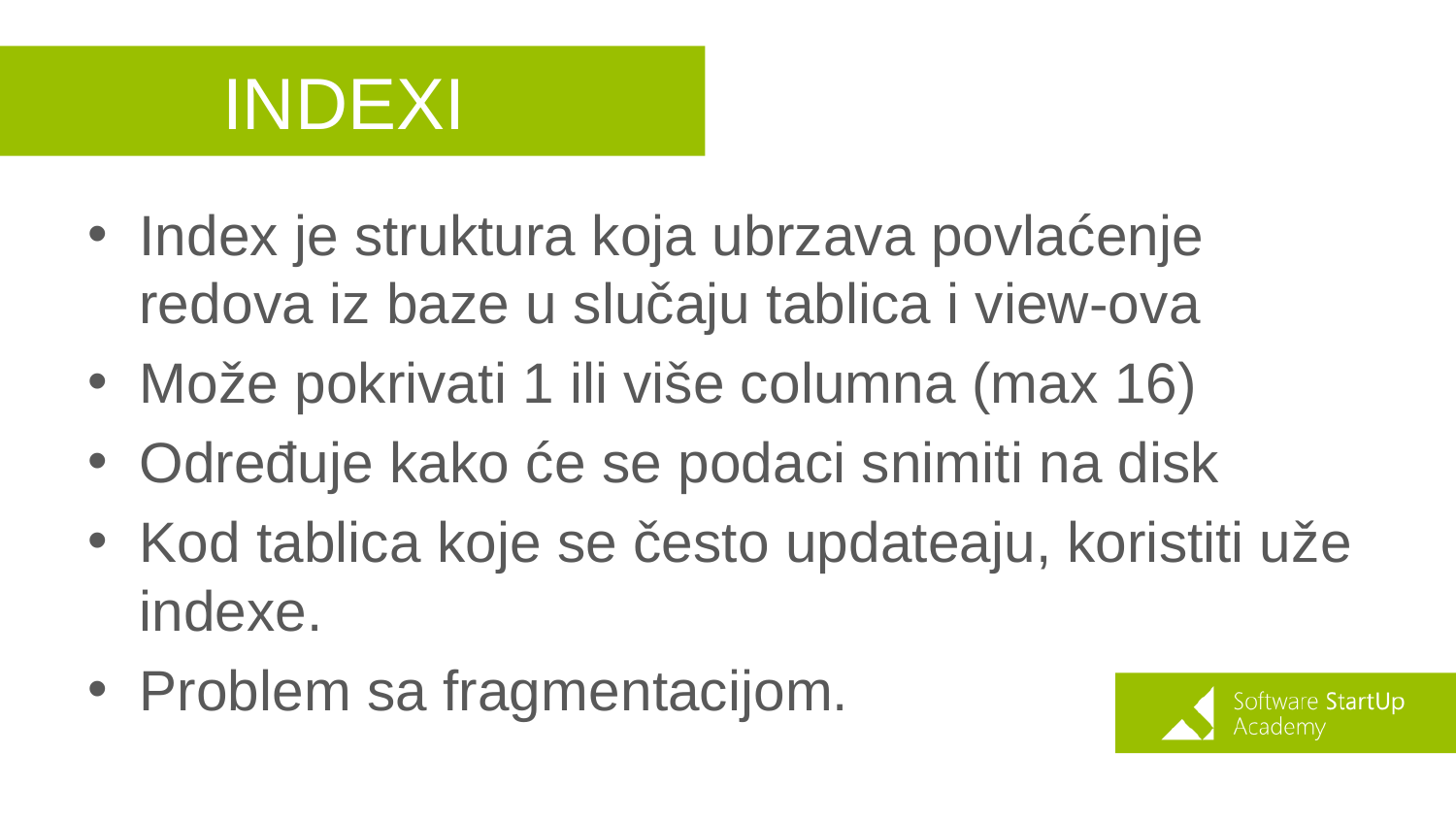

# INDEXI
Index je struktura koja ubrzava povlaćenje redova iz baze u slučaju tablica i view-ova
Može pokrivati 1 ili više columna (max 16)
Određuje kako će se podaci snimiti na disk
Kod tablica koje se često updateaju, koristiti uže indexe.
Problem sa fragmentacijom.